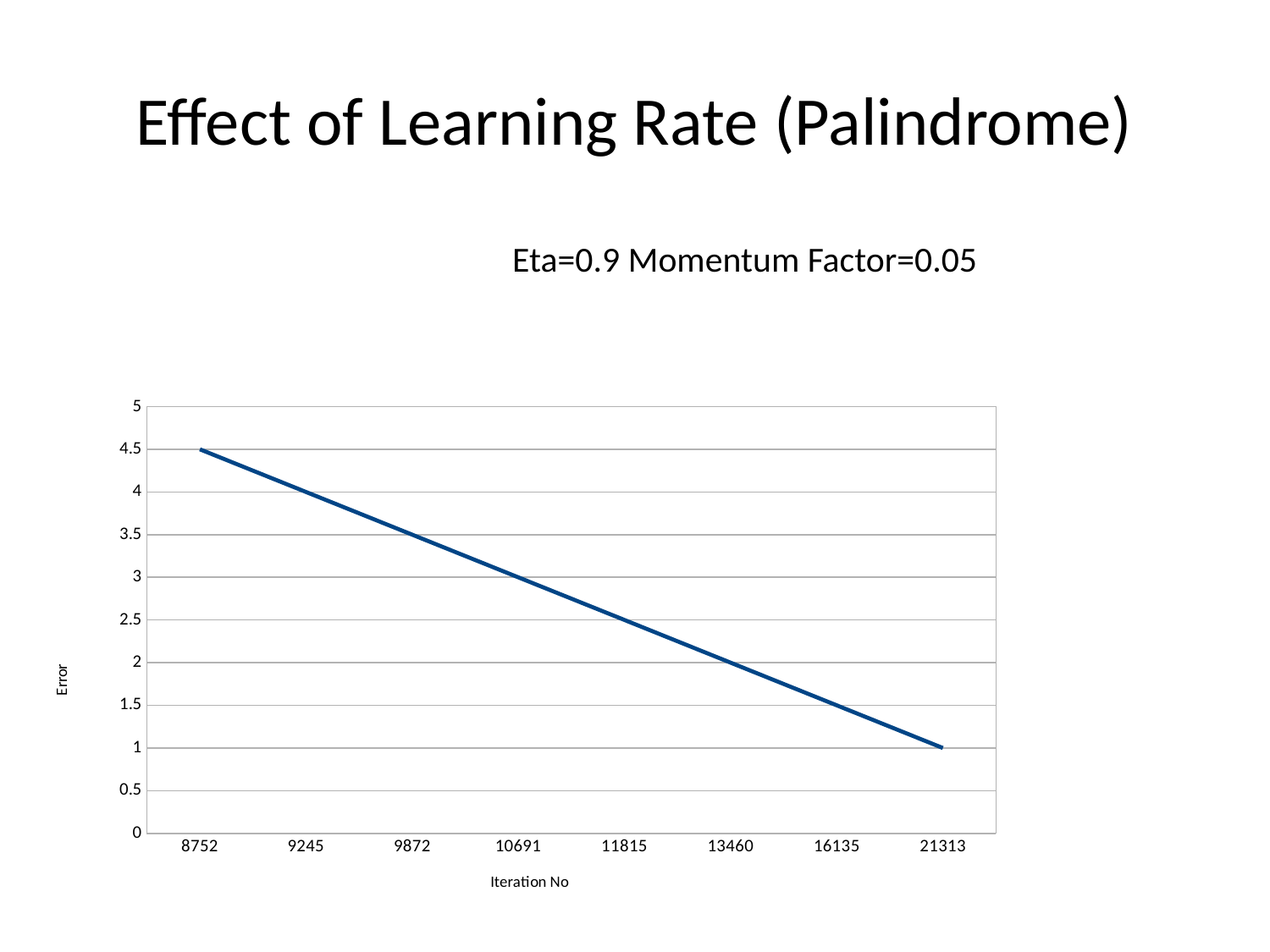

# Effect of Learning Rate (Palindrome)

### Chart

| Category |  |
|---|---|
| 8752 | 4.5 |
| 9245 | 4.0 |
| 9872 | 3.5 |
| 10691 | 3.0 |
| 11815 | 2.5 |
| 13460 | 2.0 |
| 16135 | 1.5 |
| 21313 | 1.0 |
Eta=0.9 Momentum Factor=0.05